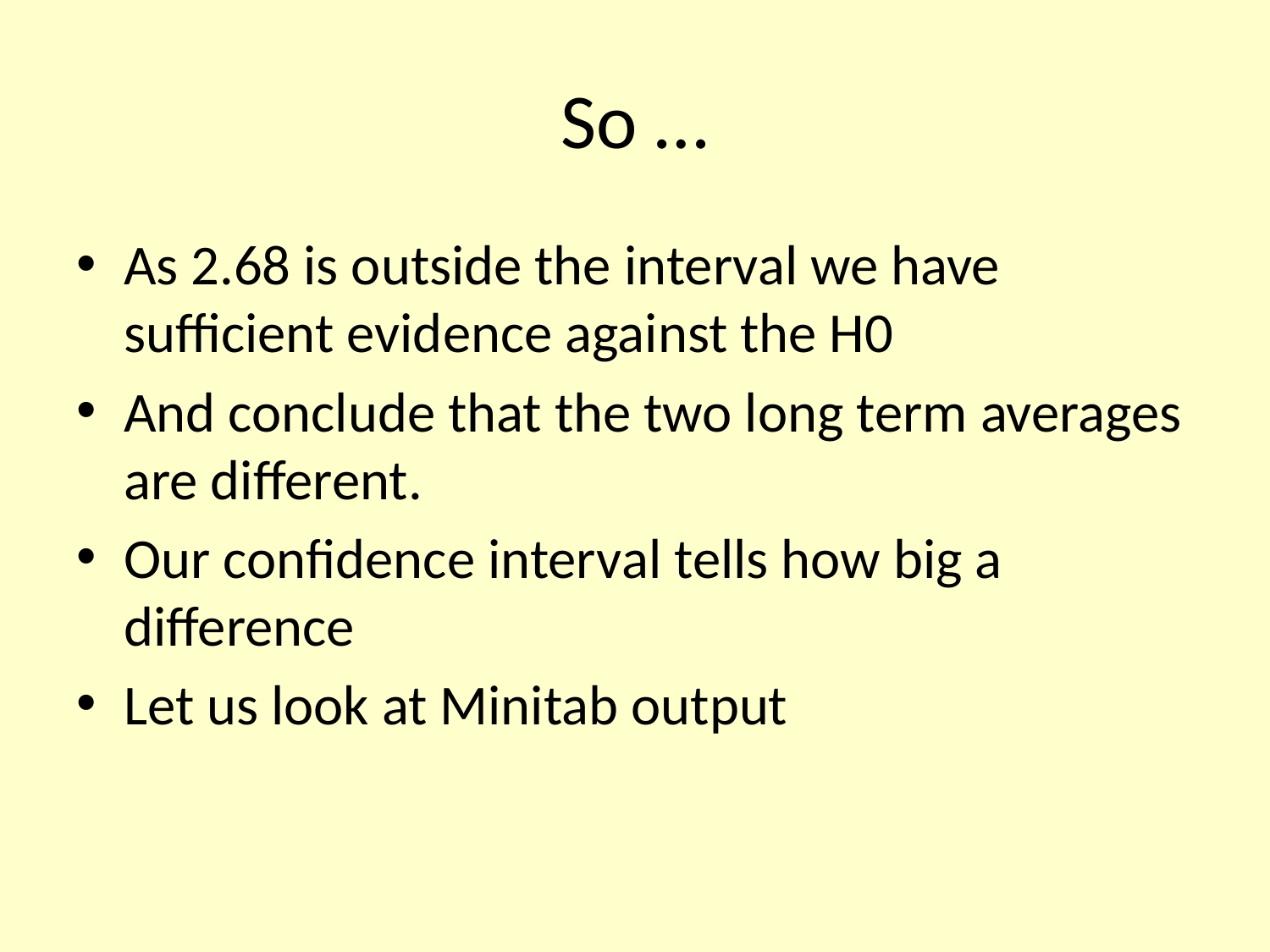

# So …
As 2.68 is outside the interval we have sufficient evidence against the H0
And conclude that the two long term averages are different.
Our confidence interval tells how big a difference
Let us look at Minitab output